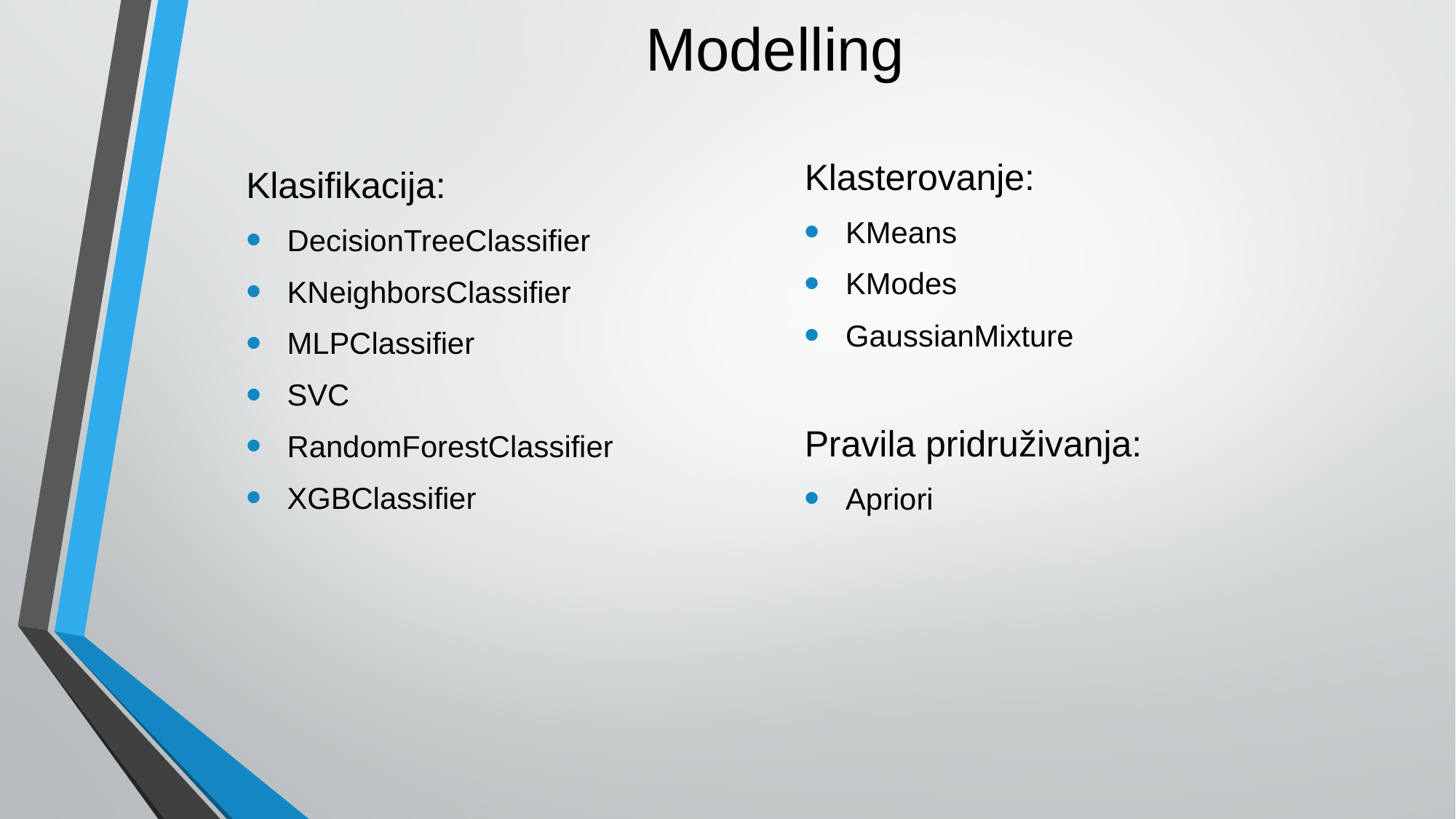

# Modelling
Klasterovanje:
KMeans
KModes
GaussianMixture

Pravila pridruživanja:
Apriori
Klasifikacija:
DecisionTreeClassifier
KNeighborsClassifier
MLPClassifier
SVC
RandomForestClassifier
XGBClassifier